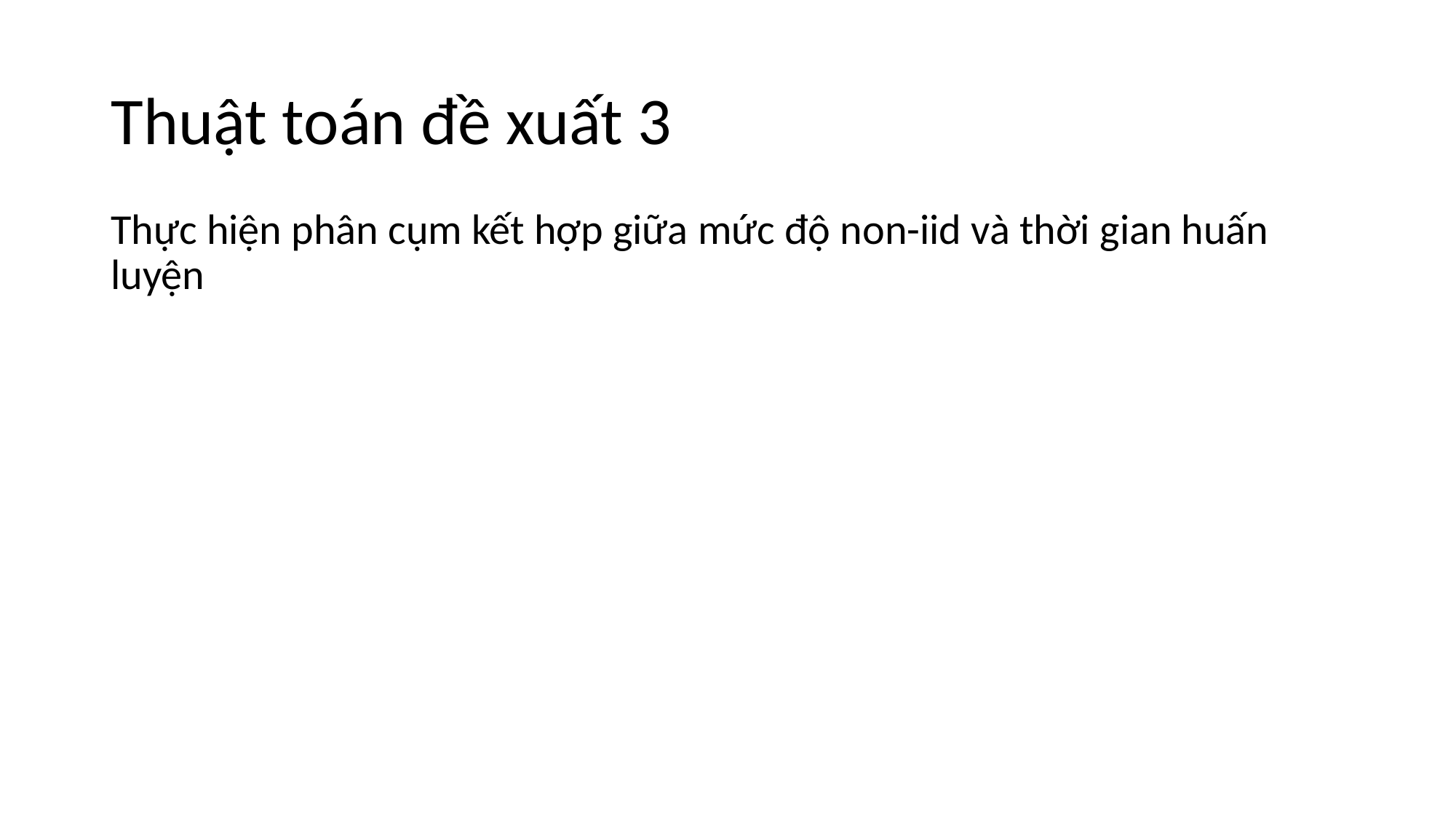

# Thuật toán đề xuất 3
Thực hiện phân cụm kết hợp giữa mức độ non-iid và thời gian huấn luyện